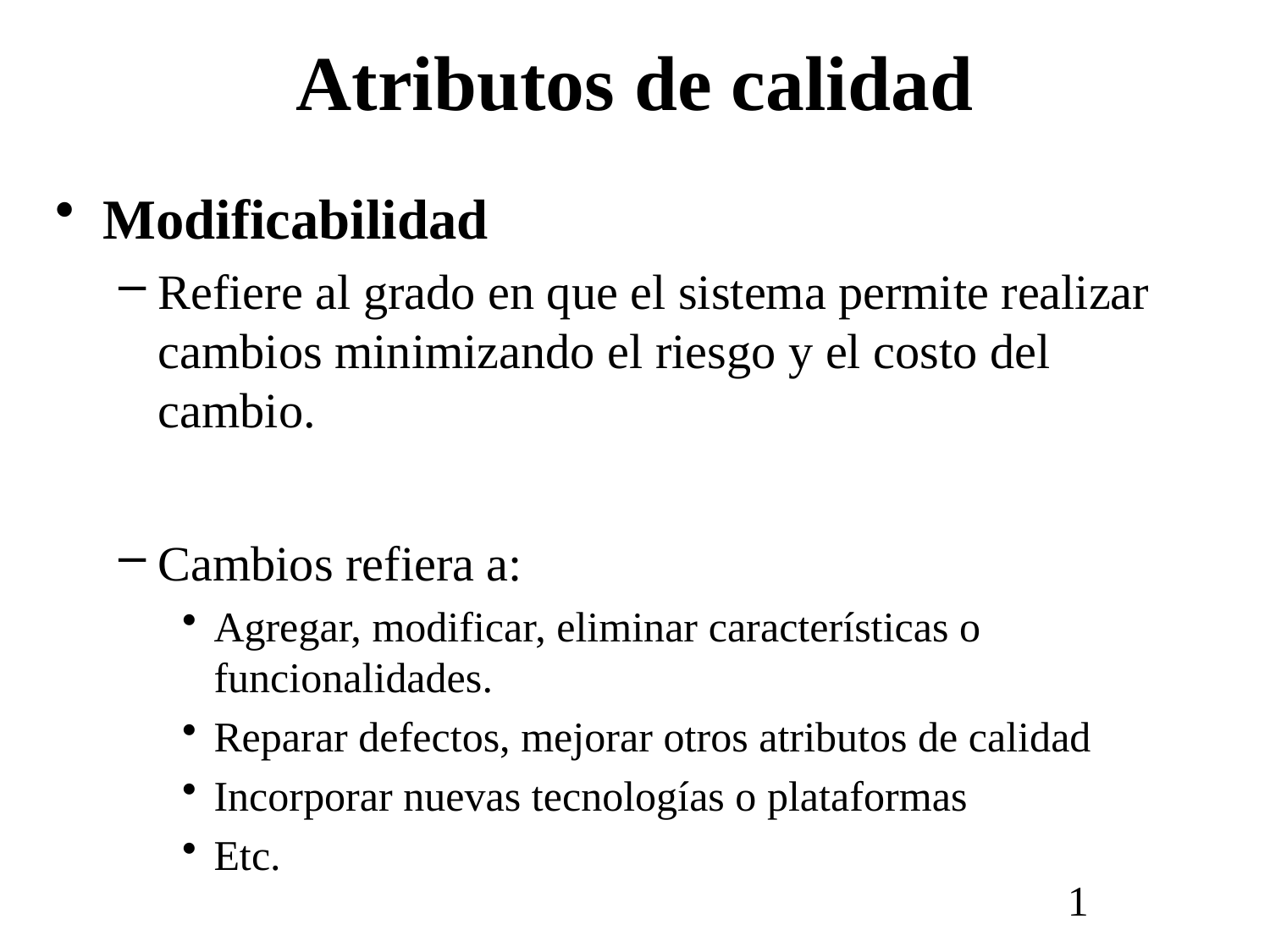

# Atributos de calidad
Modificabilidad
Refiere al grado en que el sistema permite realizar cambios minimizando el riesgo y el costo del cambio.

Cambios refiera a:
Agregar, modificar, eliminar características o funcionalidades.
Reparar defectos, mejorar otros atributos de calidad
Incorporar nuevas tecnologías o plataformas
Etc.

1